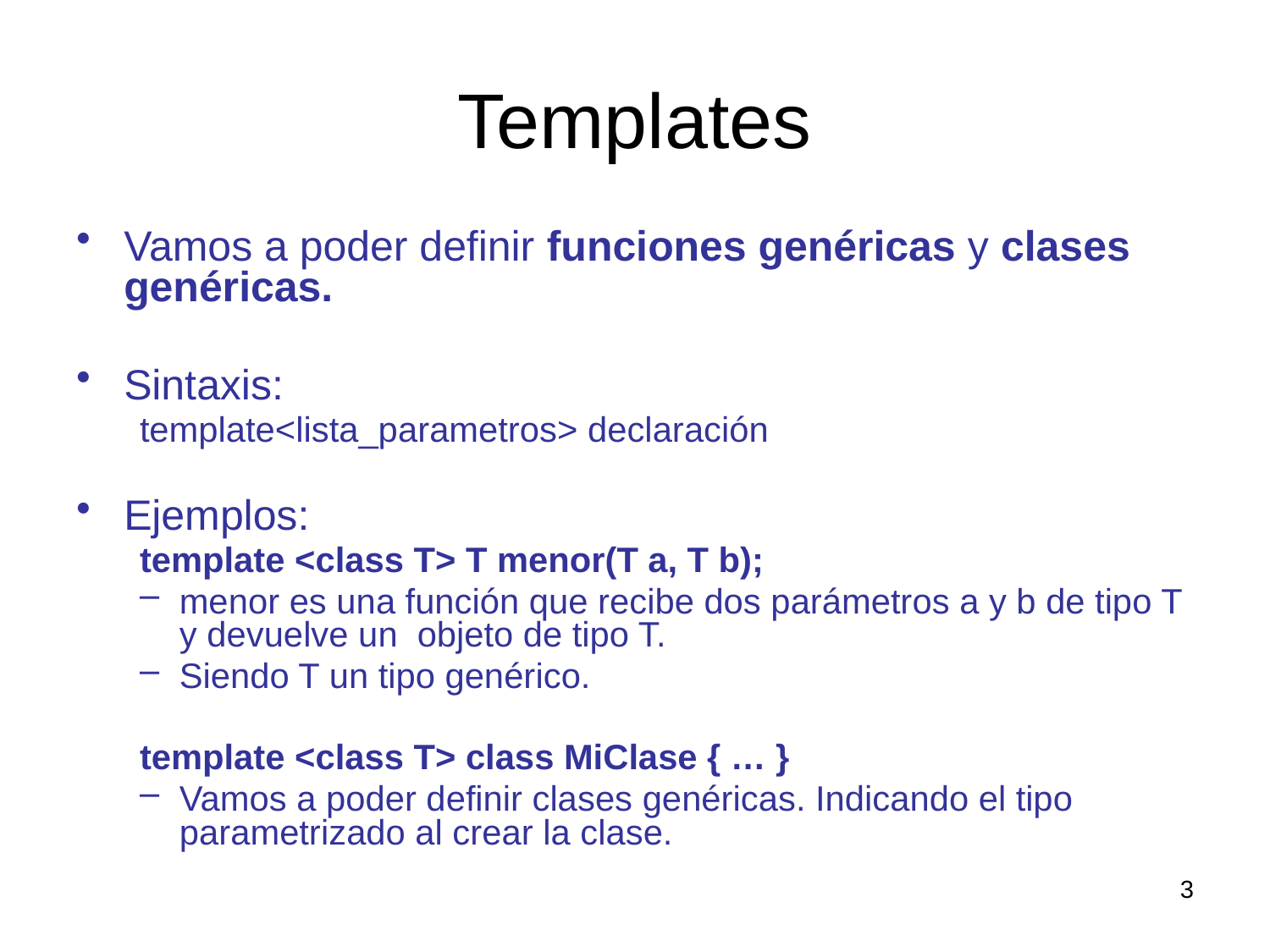

# Templates
Vamos a poder definir funciones genéricas y clases genéricas.

Sintaxis:
template<lista_parametros> declaración

Ejemplos:
template <class T> T menor(T a, T b);
menor es una función que recibe dos parámetros a y b de tipo T y devuelve un  objeto de tipo T.
Siendo T un tipo genérico.

template <class T> class MiClase { … }
Vamos a poder definir clases genéricas. Indicando el tipo parametrizado al crear la clase.

3